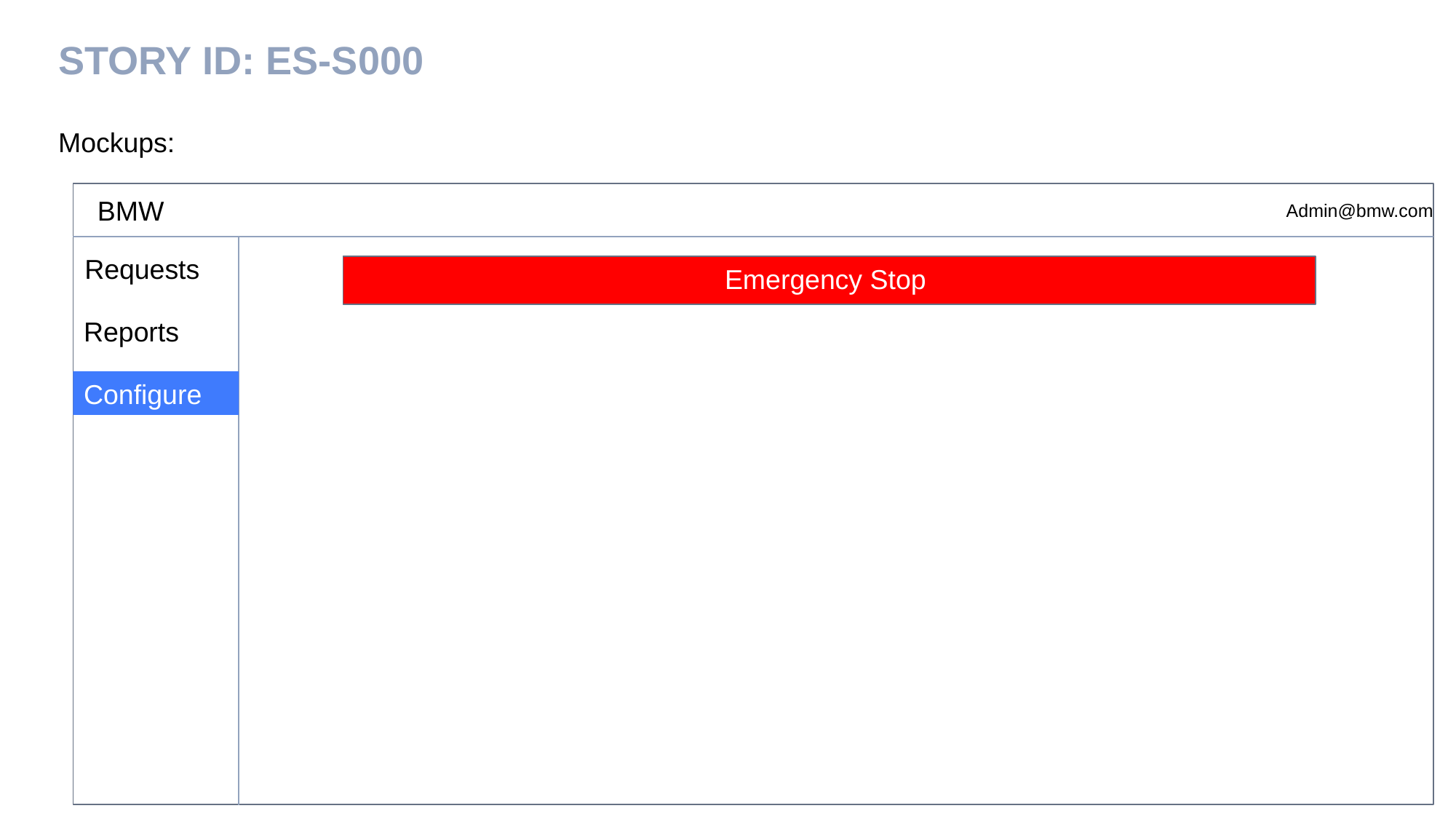

# Story ID: ES-S000
Mockups:

BMW
Requests
Reports
Configure
Admin@bmw.com
Emergency Stop